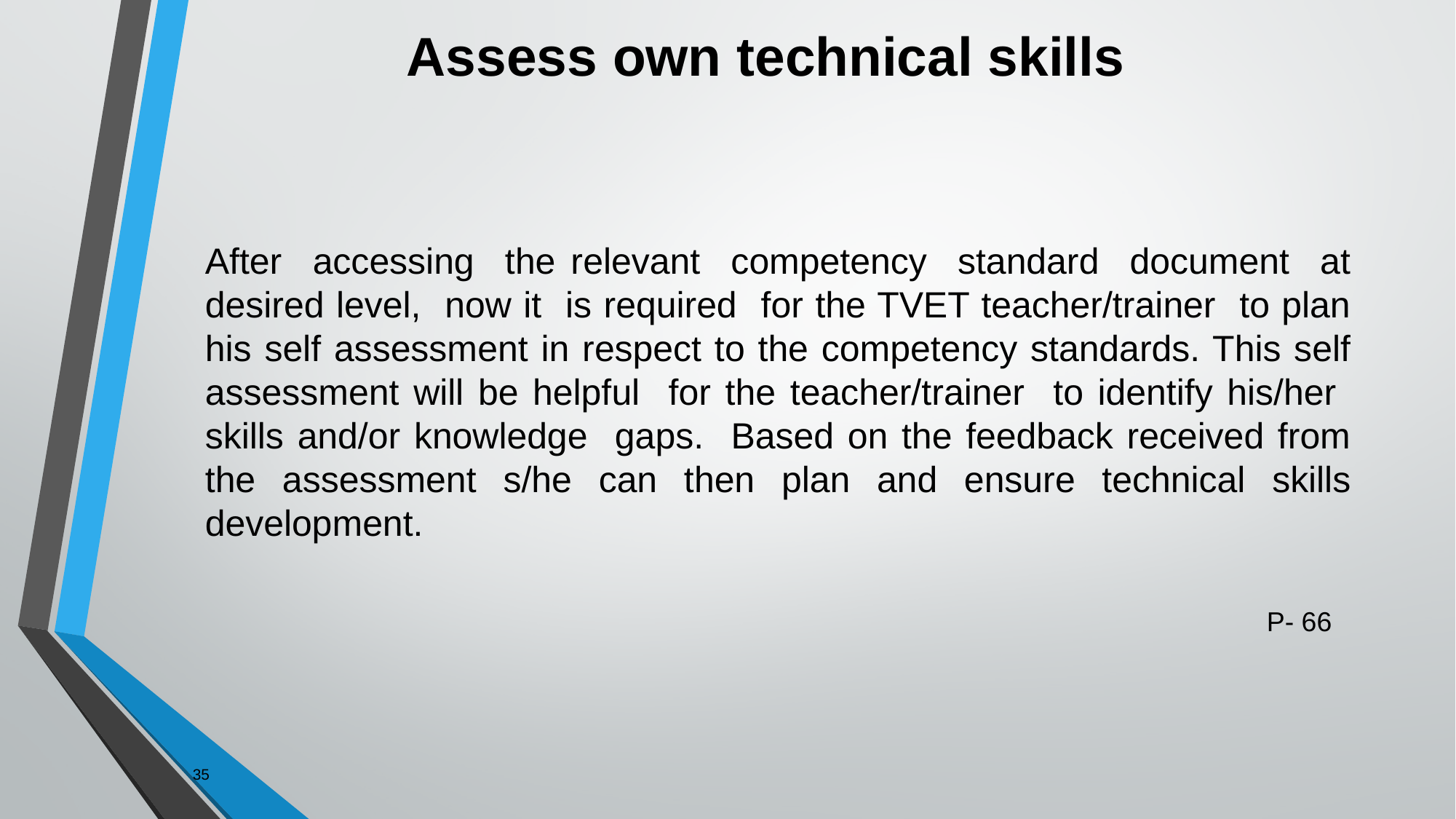

# Assess own technical skills

After  accessing  the relevant  competency  standard  document  at desired level,  now it  is required  for the TVET teacher/trainer  to plan his self assessment in respect to the competency standards. This self assessment will be helpful  for the teacher/trainer  to identify his/her  skills and/or knowledge  gaps.  Based on the feedback received from the assessment s/he can then plan and ensure technical skills development.

P- 66
35